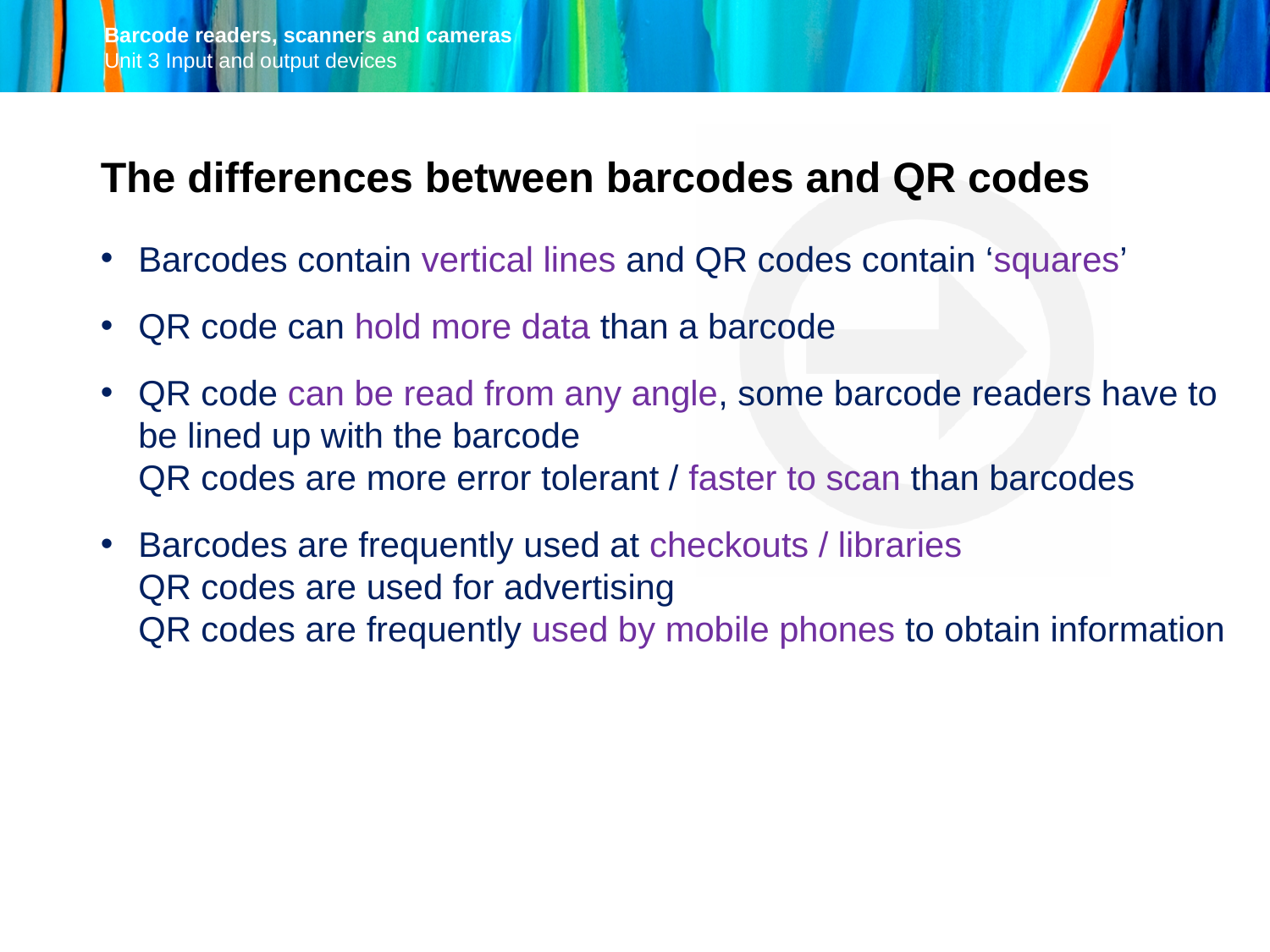

The differences between barcodes and QR codes
Barcodes contain vertical lines and QR codes contain ‘squares’
QR code can hold more data than a barcode
QR code can be read from any angle, some barcode readers have to be lined up with the barcode
QR codes are more error tolerant / faster to scan than barcodes
Barcodes are frequently used at checkouts / libraries
QR codes are used for advertising
QR codes are frequently used by mobile phones to obtain information